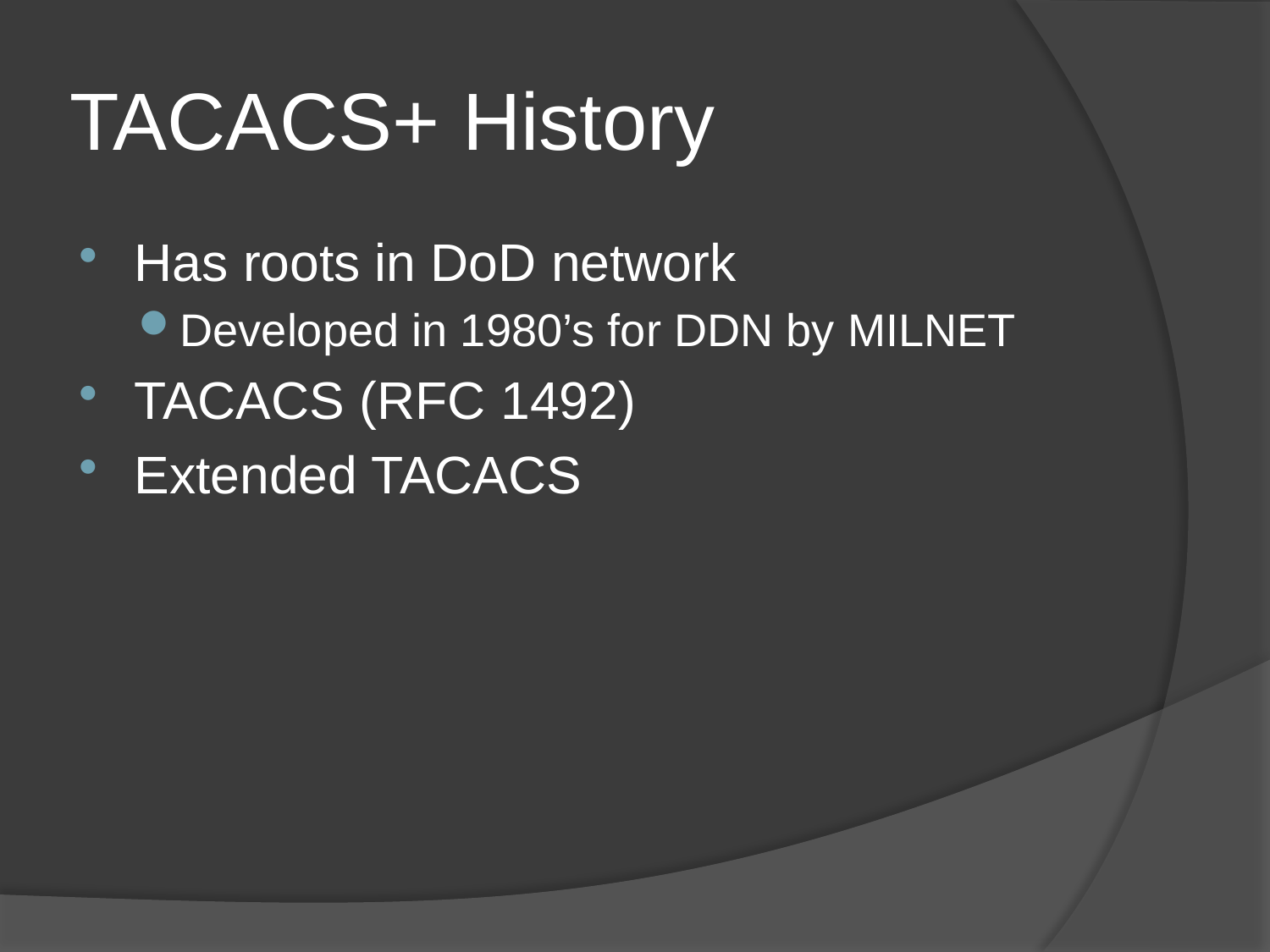

# TACACS+ History
Has roots in DoD network
Developed in 1980’s for DDN by MILNET
TACACS (RFC 1492)
Extended TACACS